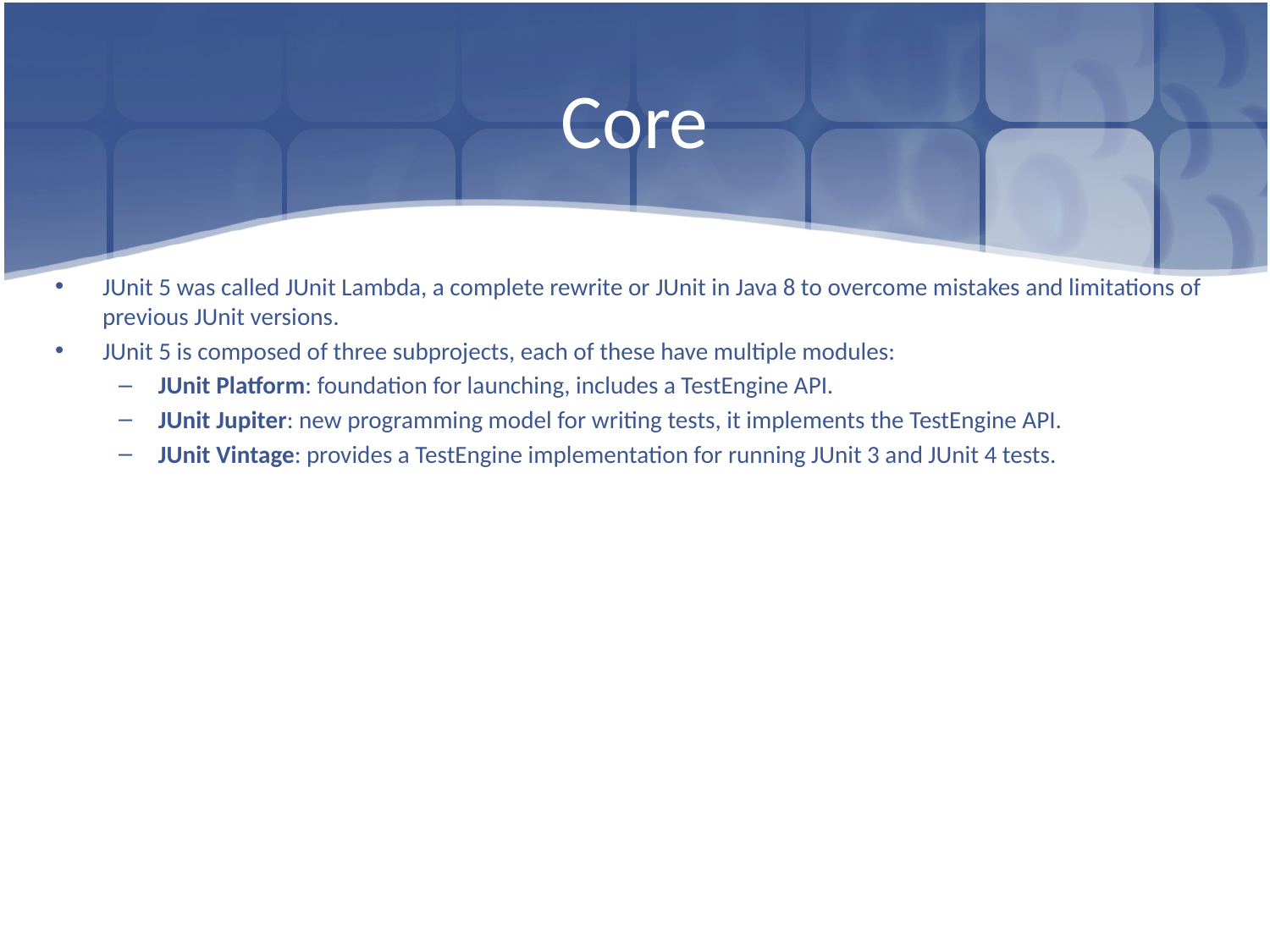

# Core
JUnit 5 was called JUnit Lambda, a complete rewrite or JUnit in Java 8 to overcome mistakes and limitations of previous JUnit versions.
JUnit 5 is composed of three subprojects, each of these have multiple modules:
JUnit Platform: foundation for launching, includes a TestEngine API.
JUnit Jupiter: new programming model for writing tests, it implements the TestEngine API.
JUnit Vintage: provides a TestEngine implementation for running JUnit 3 and JUnit 4 tests.